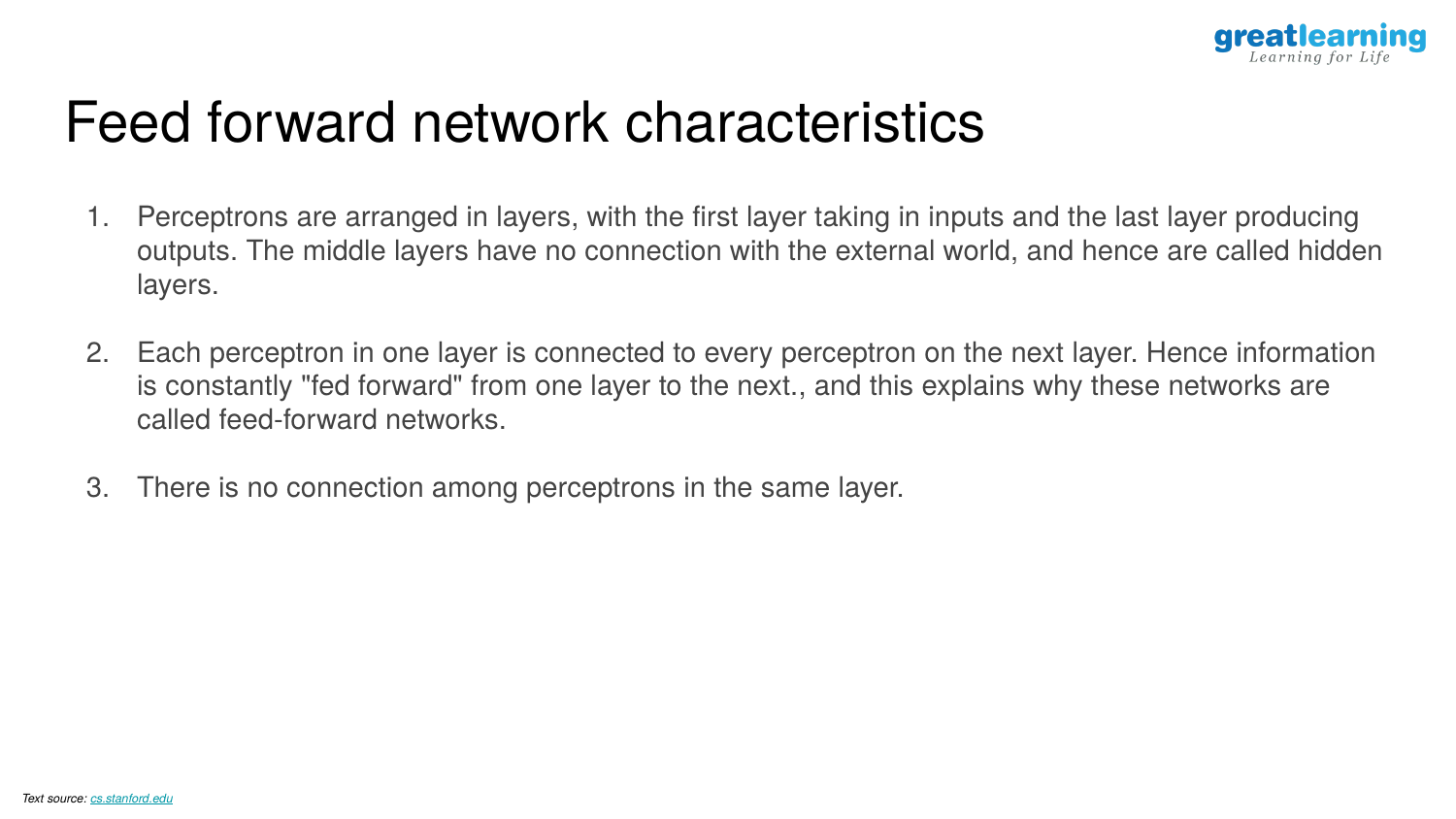

# Feed forward network characteristics
Perceptrons are arranged in layers, with the first layer taking in inputs and the last layer producing outputs. The middle layers have no connection with the external world, and hence are called hidden layers.

Each perceptron in one layer is connected to every perceptron on the next layer. Hence information is constantly "fed forward" from one layer to the next., and this explains why these networks are called feed-forward networks.

There is no connection among perceptrons in the same layer.
Text source: cs.stanford.edu